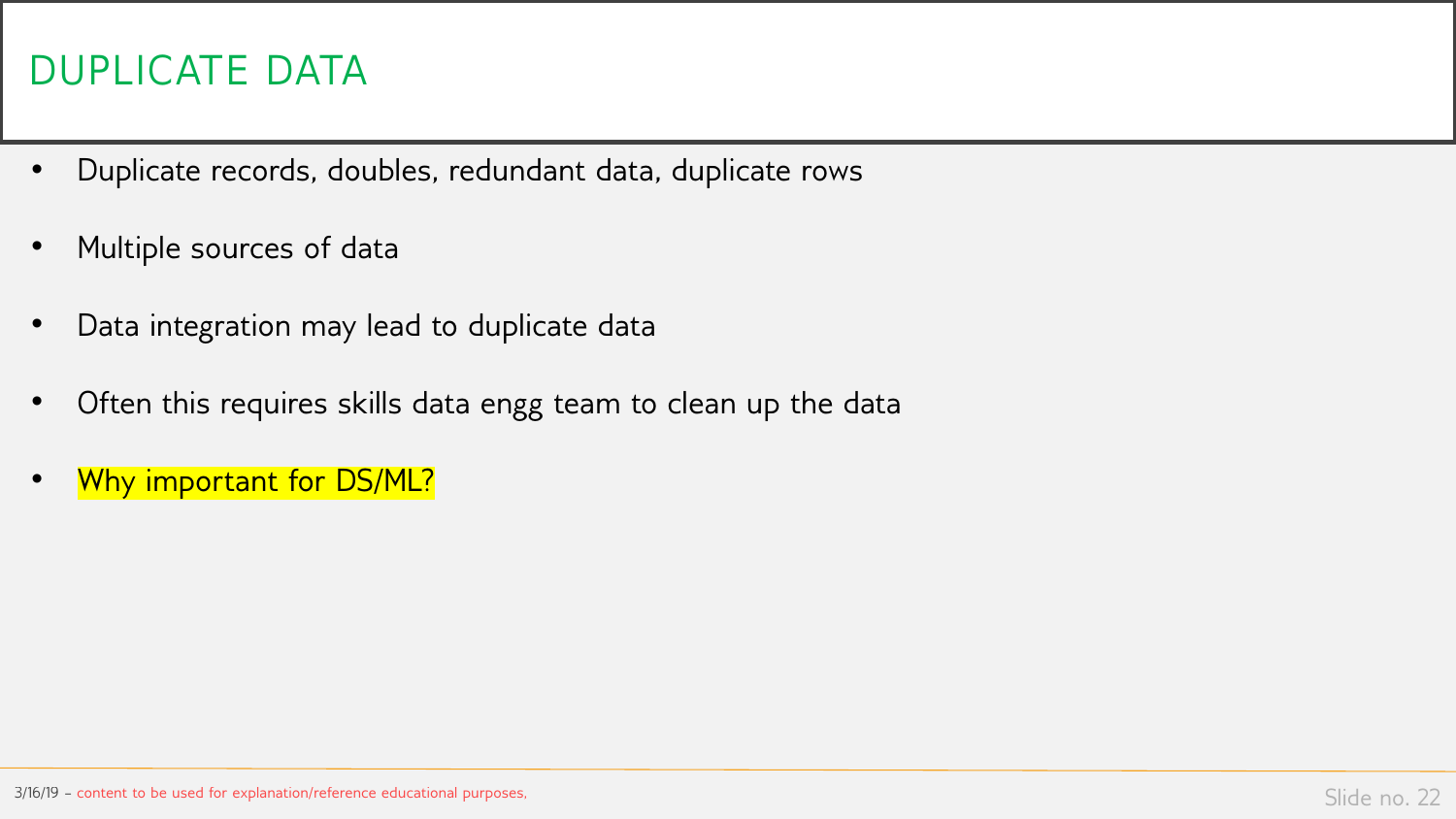

# Duplicate data
Duplicate records, doubles, redundant data, duplicate rows

Multiple sources of data

Data integration may lead to duplicate data

Often this requires skills data engg team to clean up the data

Why important for DS/ML?

3/16/19 – content to be used for explanation/reference educational purposes,
Slide no. 22